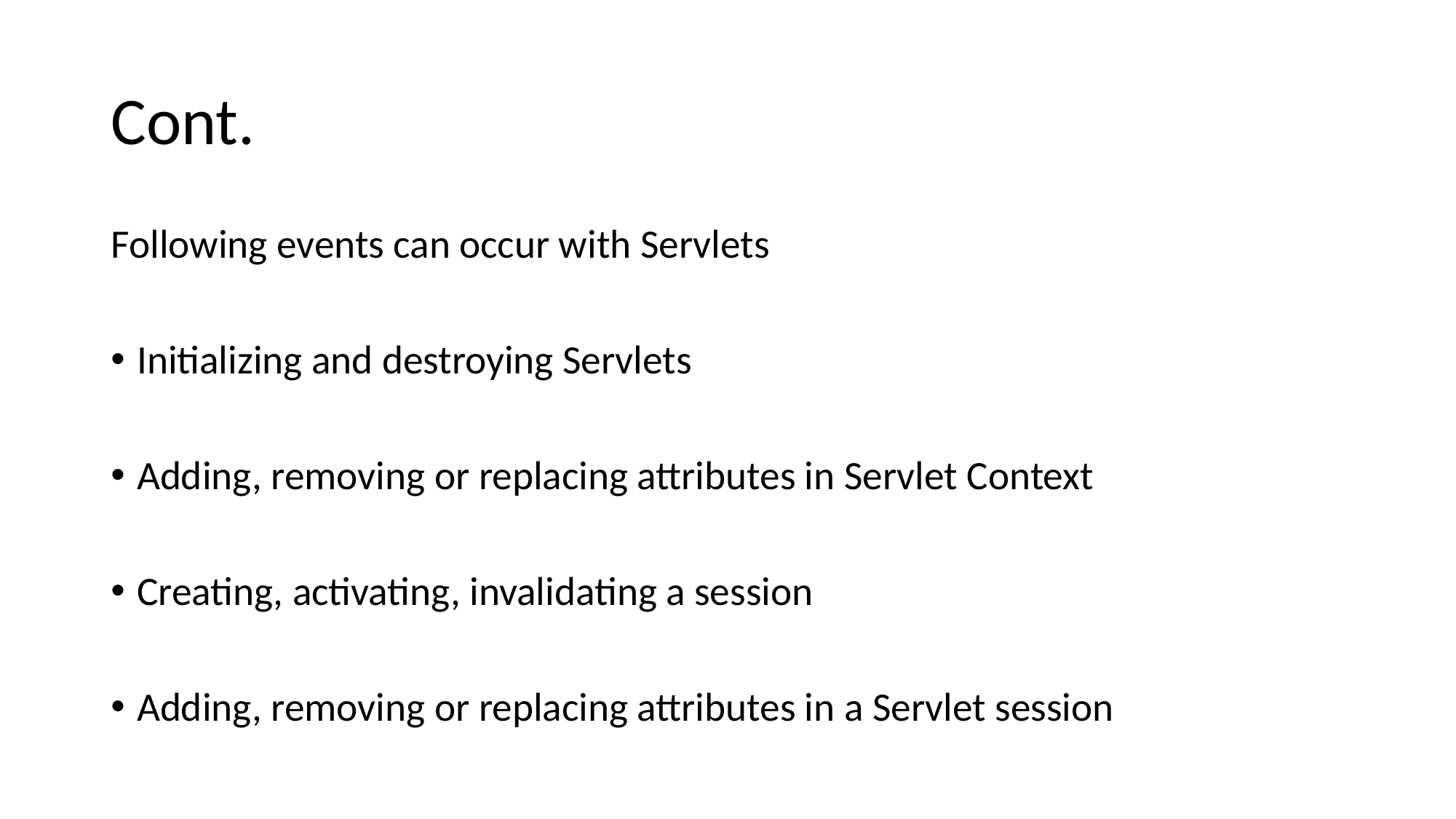

# Cont.
Following events can occur with Servlets

Initializing and destroying Servlets

Adding, removing or replacing attributes in Servlet Context

Creating, activating, invalidating a session

Adding, removing or replacing attributes in a Servlet session